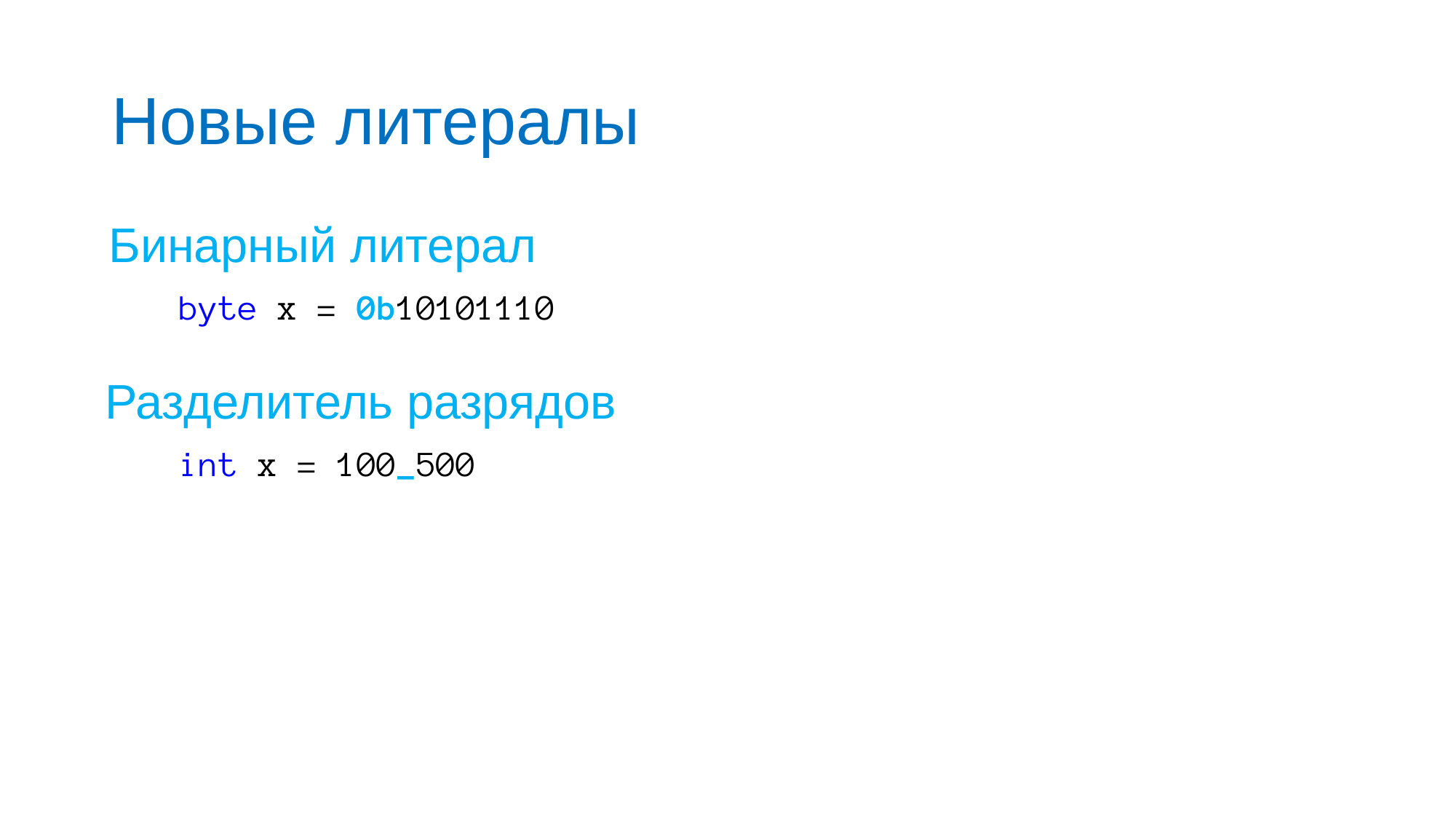

# Новые литералы
Бинарный литерал
byte x = 0b10101110
Разделитель разрядов
int x = 100_500